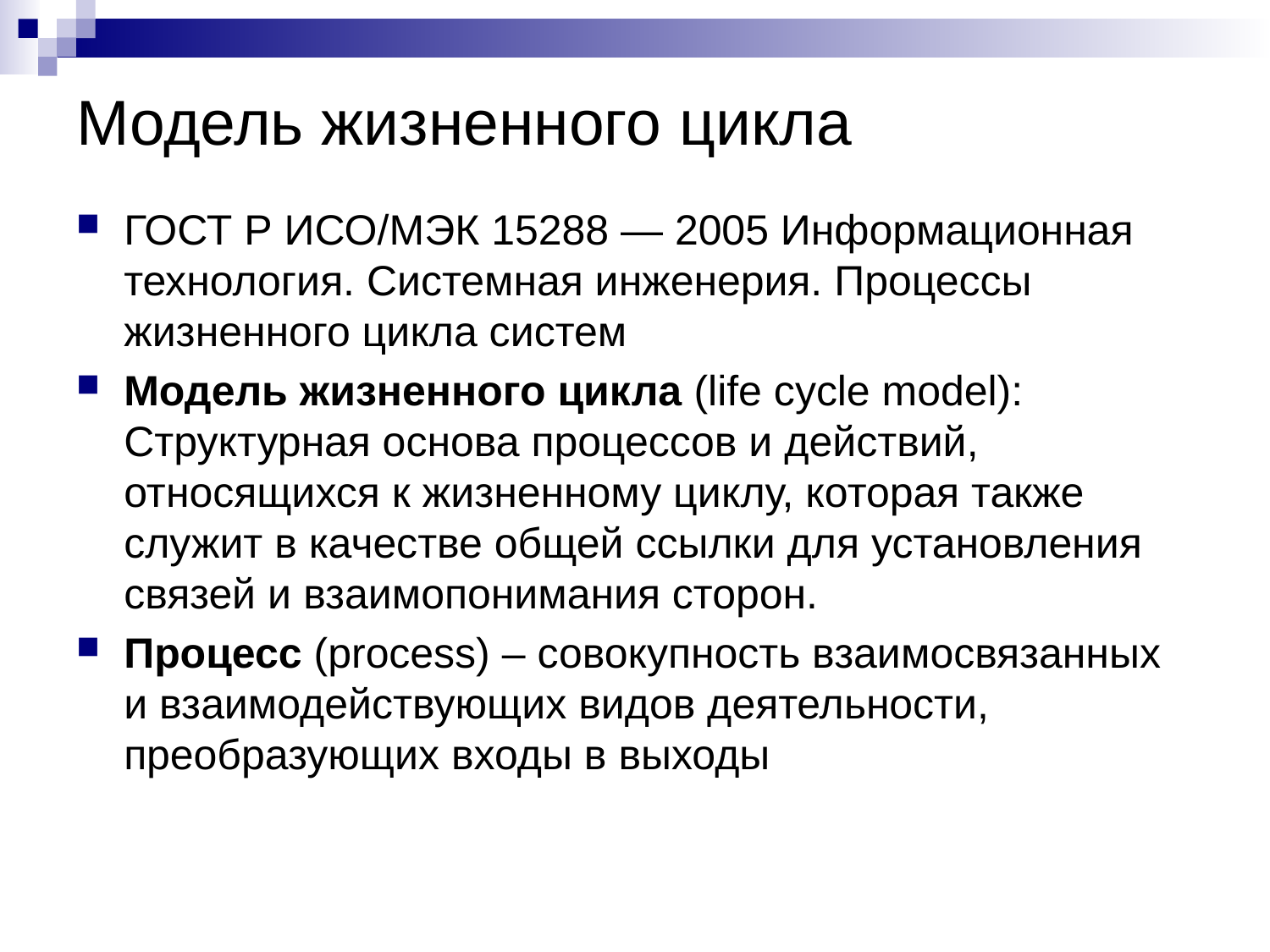

# Модель жизненного цикла
ГОСТ Р ИСО/МЭК 15288 — 2005 Информационная технология. Системная инженерия. Процессы жизненного цикла систем
Модель жизненного цикла (life cycle model): Структурная основа процессов и действий, относящихся к жизненному циклу, которая также служит в качестве общей ссылки для установления связей и взаимопонимания сторон.
Процесс (process) – совокупность взаимосвязанных и взаимодействующих видов деятельности, преобразующих входы в выходы